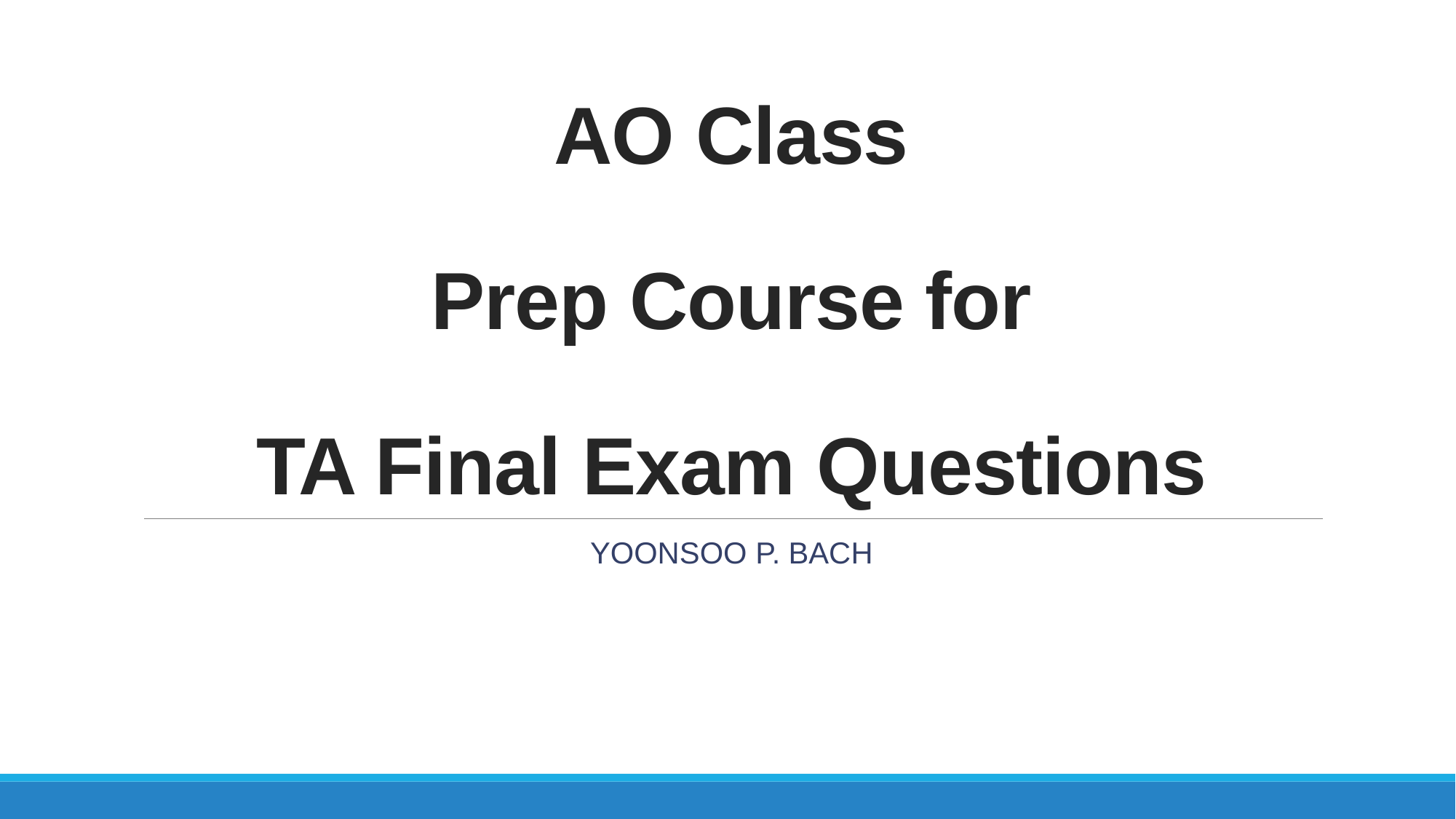

# AO Class Prep Course for TA Final Exam Questions
Yoonsoo P. Bach